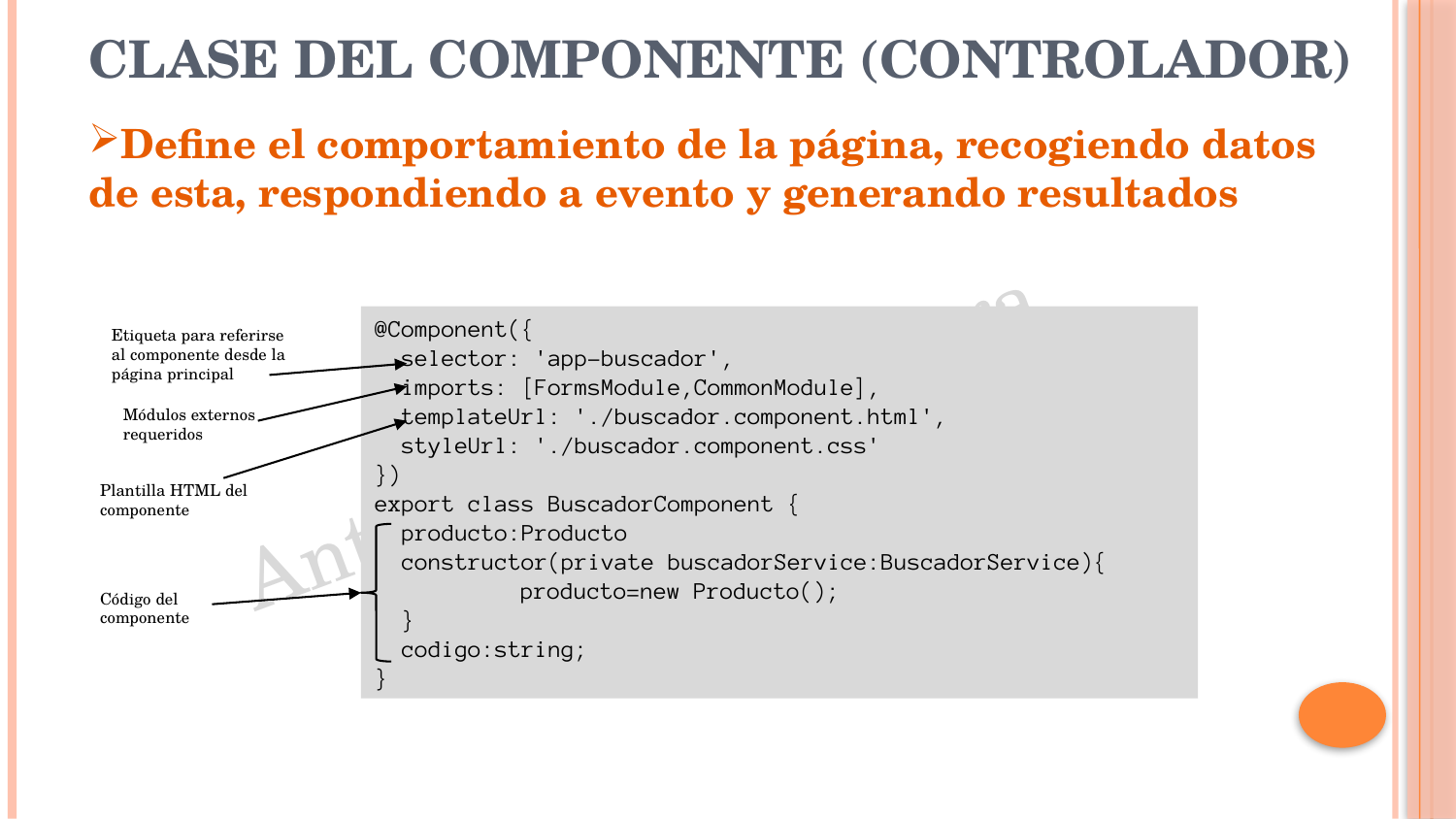

# Clase del componente (controlador)
Define el comportamiento de la página, recogiendo datos de esta, respondiendo a evento y generando resultados

@Component({
  selector: 'app-buscador',
  imports: [FormsModule,CommonModule],
  templateUrl: './buscador.component.html',
  styleUrl: './buscador.component.css'
})
export class BuscadorComponent {
  producto:Producto
  constructor(private buscadorService:BuscadorService){
	producto=new Producto();
  }
  codigo:string;
}
Etiqueta para referirse al componente desde la página principal
Módulos externos requeridos
Plantilla HTML del componente

Código del componente